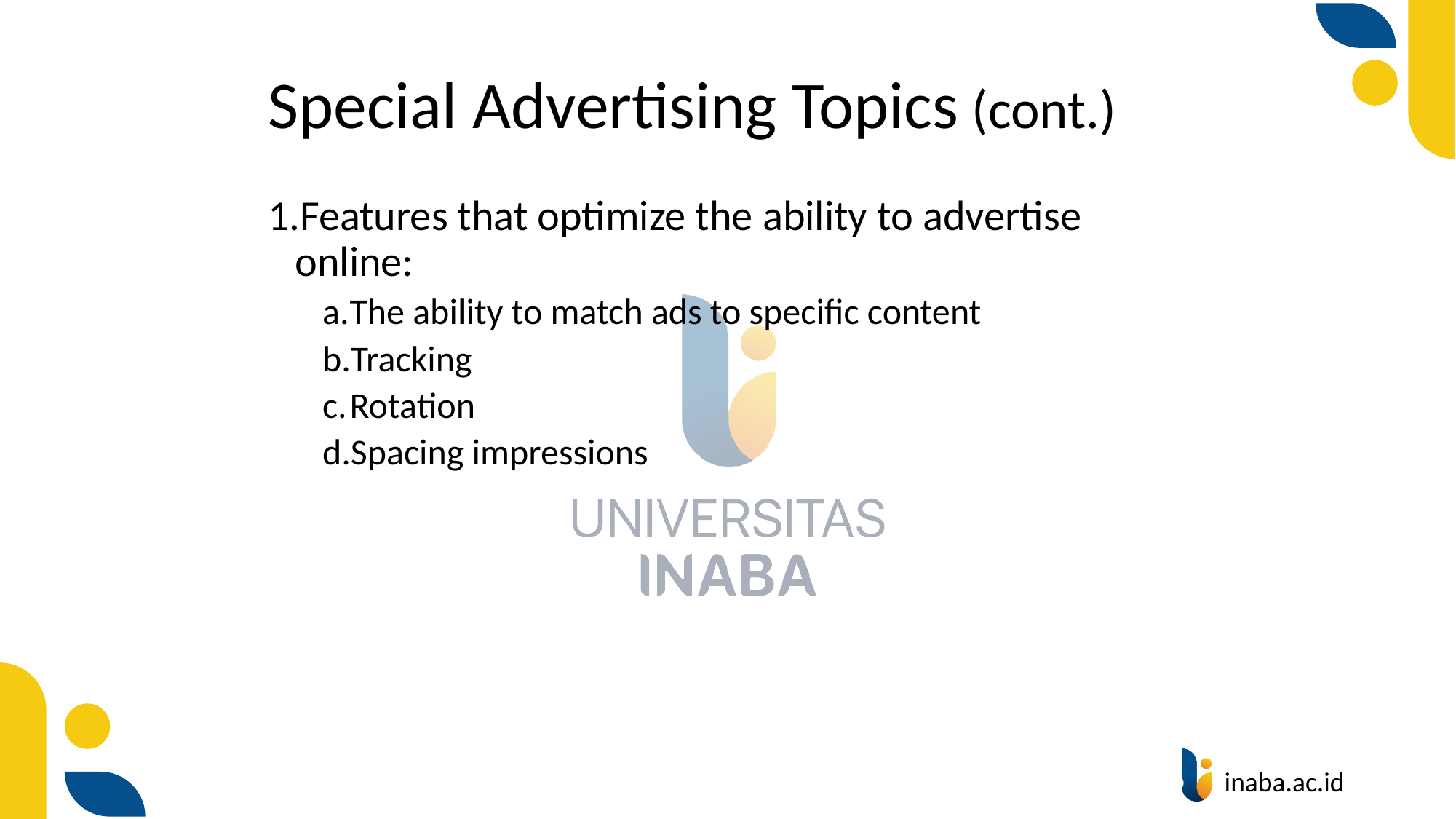

# Special Advertising Topics (cont.)
Features that optimize the ability to advertise online:
The ability to match ads to specific content
Tracking
Rotation
Spacing impressions
42
© Prentice Hall 2004